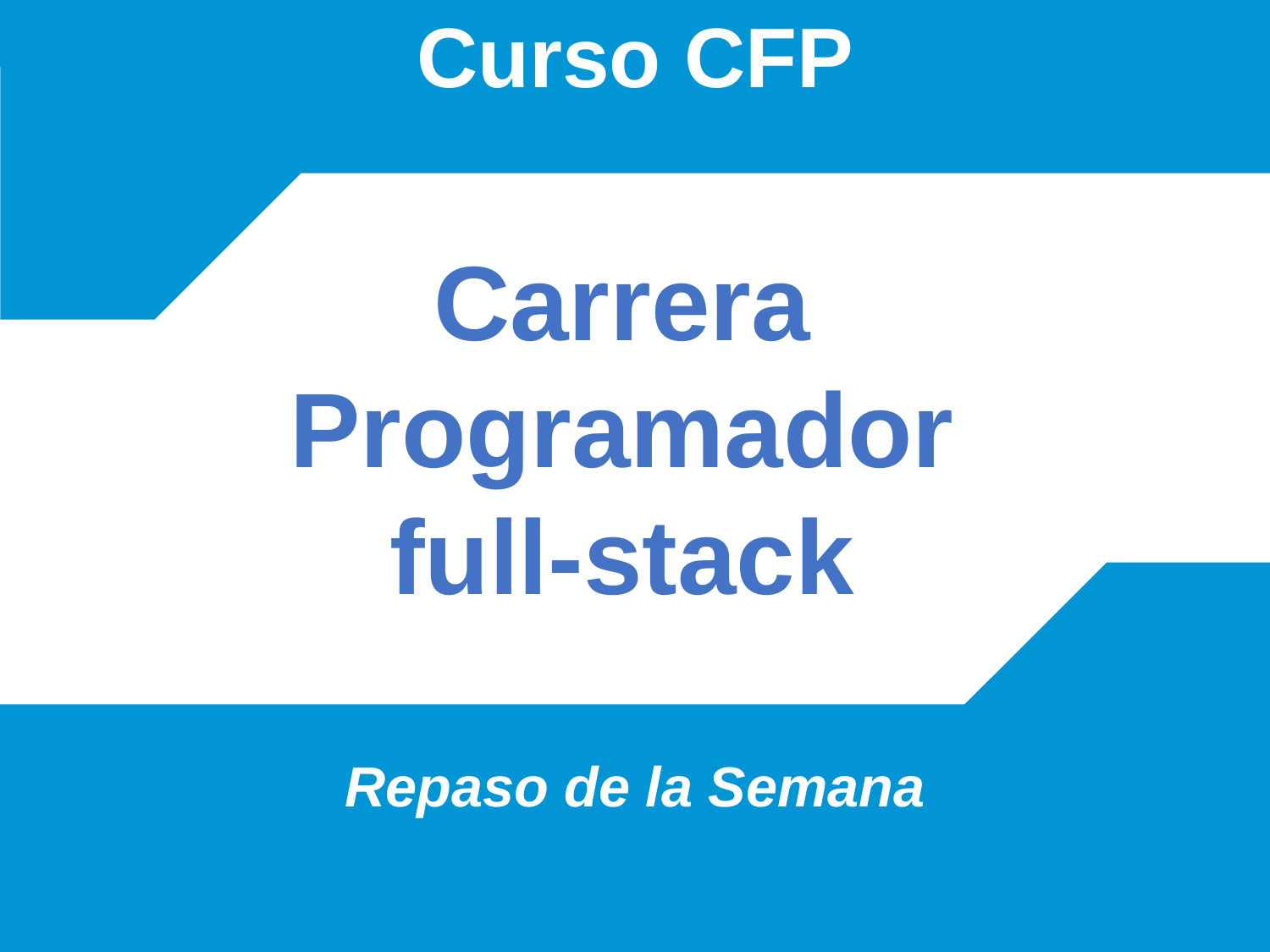

# Curso CFP
Repaso de la Semana